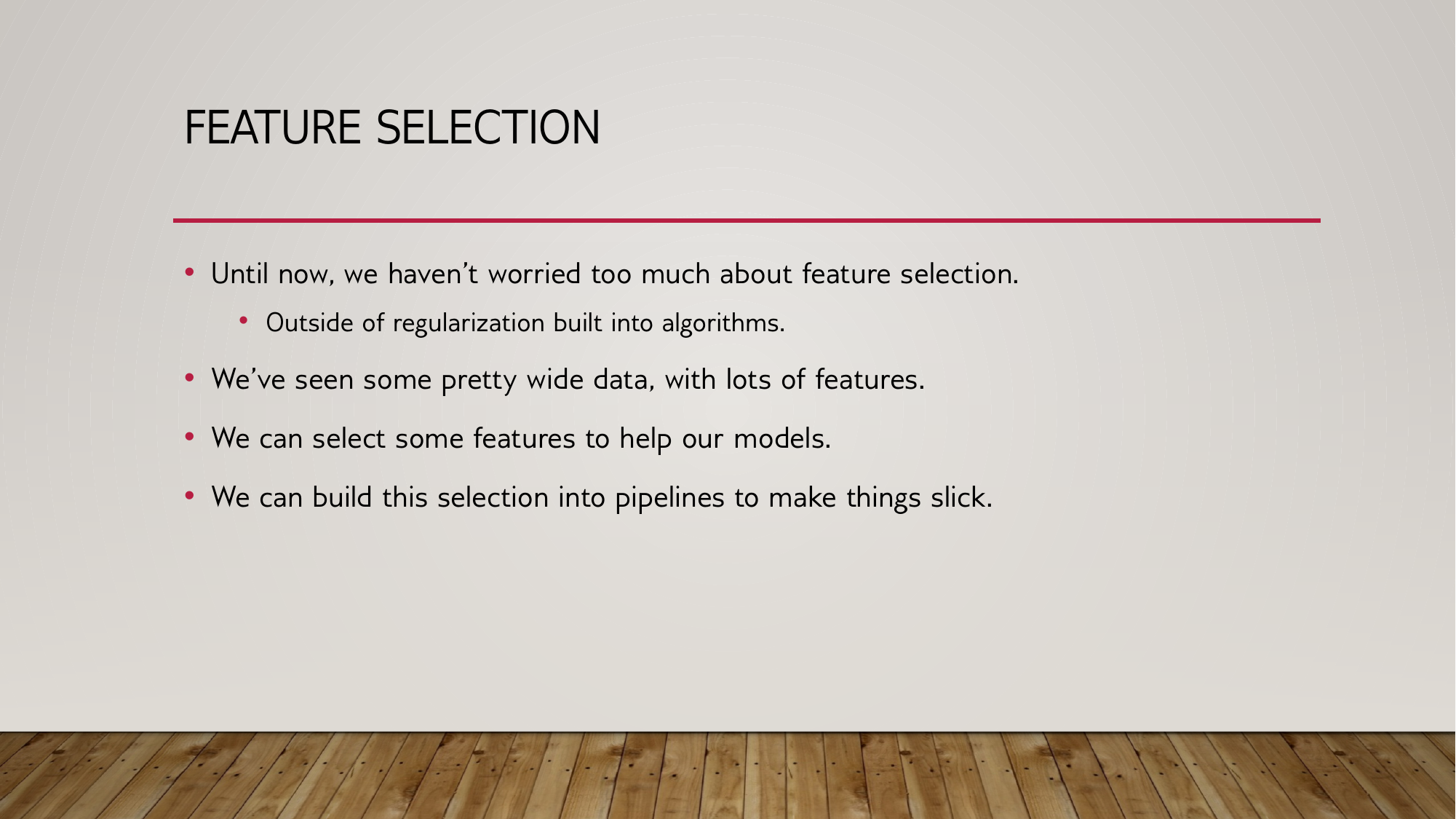

# Feature Selection
Until now, we haven’t worried too much about feature selection.
Outside of regularization built into algorithms.
We’ve seen some pretty wide data, with lots of features.
We can select some features to help our models.
We can build this selection into pipelines to make things slick.